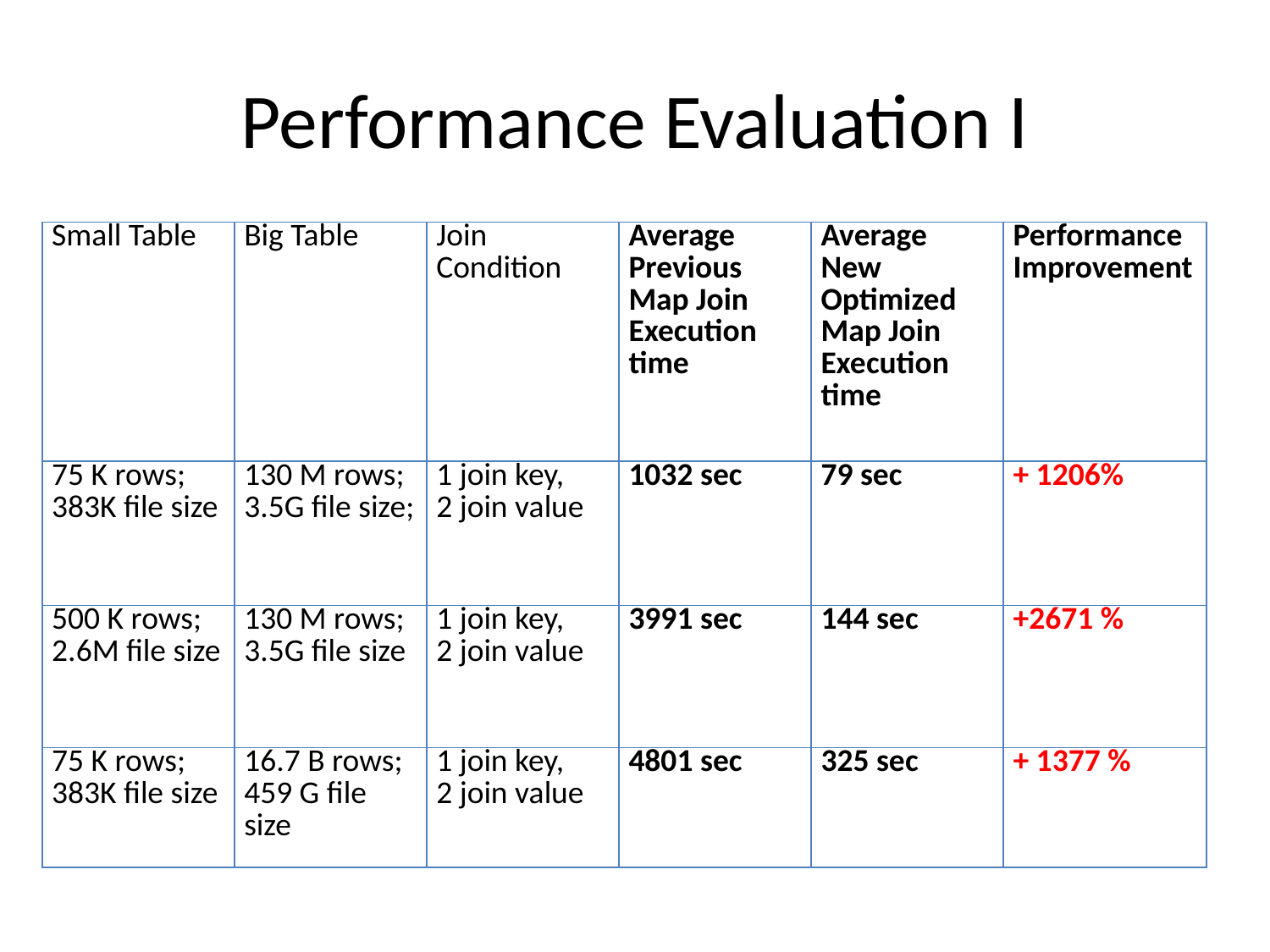

# Performance Evaluation I
| Small Table | Big Table | Join Condition | Average Previous Map Join Execution time | Average New Optimized Map Join Execution time | Performance Improvement |
| --- | --- | --- | --- | --- | --- |
| 75 K rows; 383K file size | 130 M rows; 3.5G file size; | 1 join key, 2 join value | 1032 sec | 79 sec | + 1206% |
| 500 K rows; 2.6M file size | 130 M rows; 3.5G file size | 1 join key, 2 join value | 3991 sec | 144 sec | +2671 % |
| 75 K rows; 383K file size | 16.7 B rows; 459 G file size | 1 join key, 2 join value | 4801 sec | 325 sec | + 1377 % |